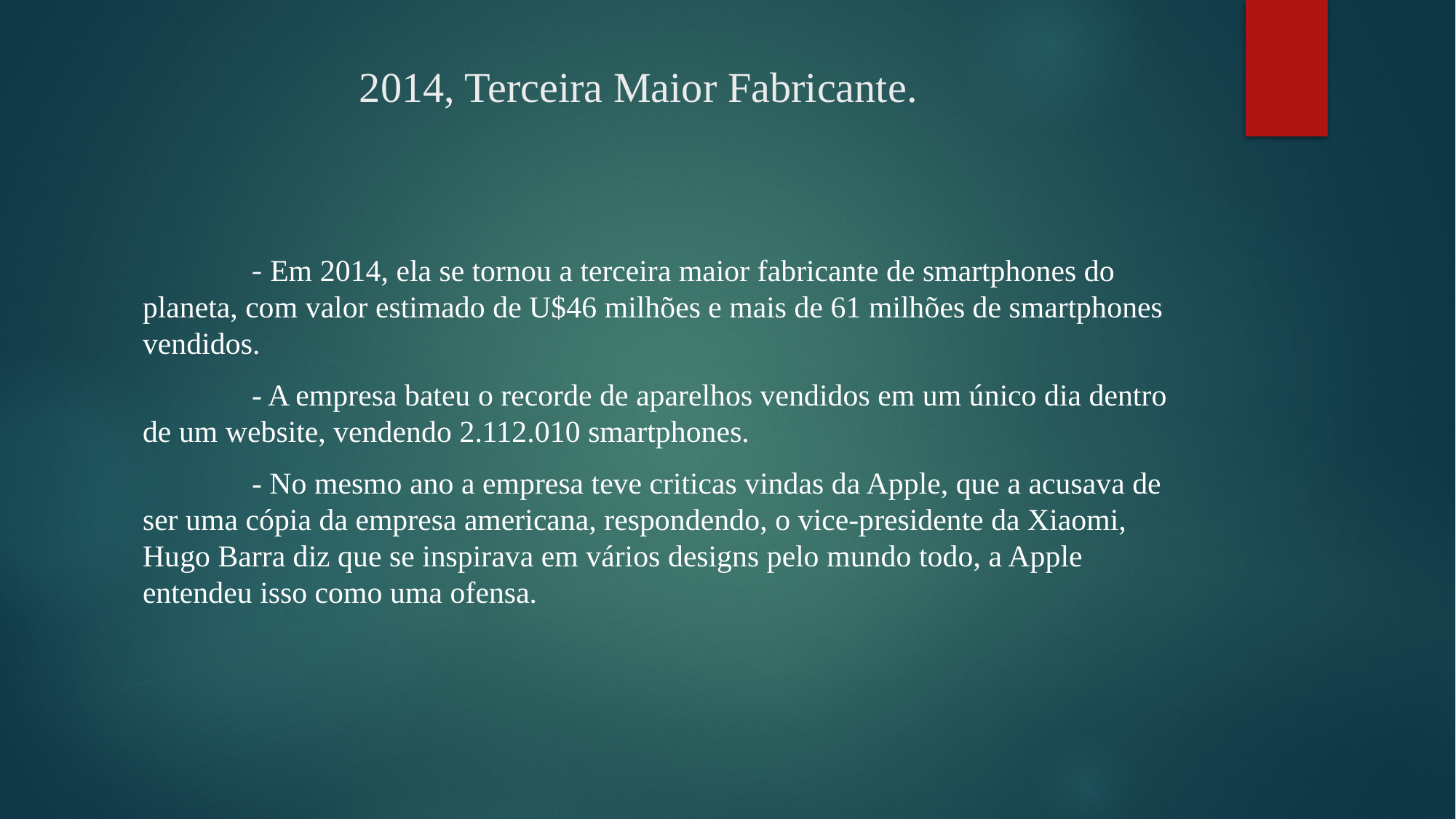

# 2014, Terceira Maior Fabricante.
	- Em 2014, ela se tornou a terceira maior fabricante de smartphones do planeta, com valor estimado de U$46 milhões e mais de 61 milhões de smartphones vendidos.
	- A empresa bateu o recorde de aparelhos vendidos em um único dia dentro de um website, vendendo 2.112.010 smartphones.
	- No mesmo ano a empresa teve criticas vindas da Apple, que a acusava de ser uma cópia da empresa americana, respondendo, o vice-presidente da Xiaomi, Hugo Barra diz que se inspirava em vários designs pelo mundo todo, a Apple entendeu isso como uma ofensa.